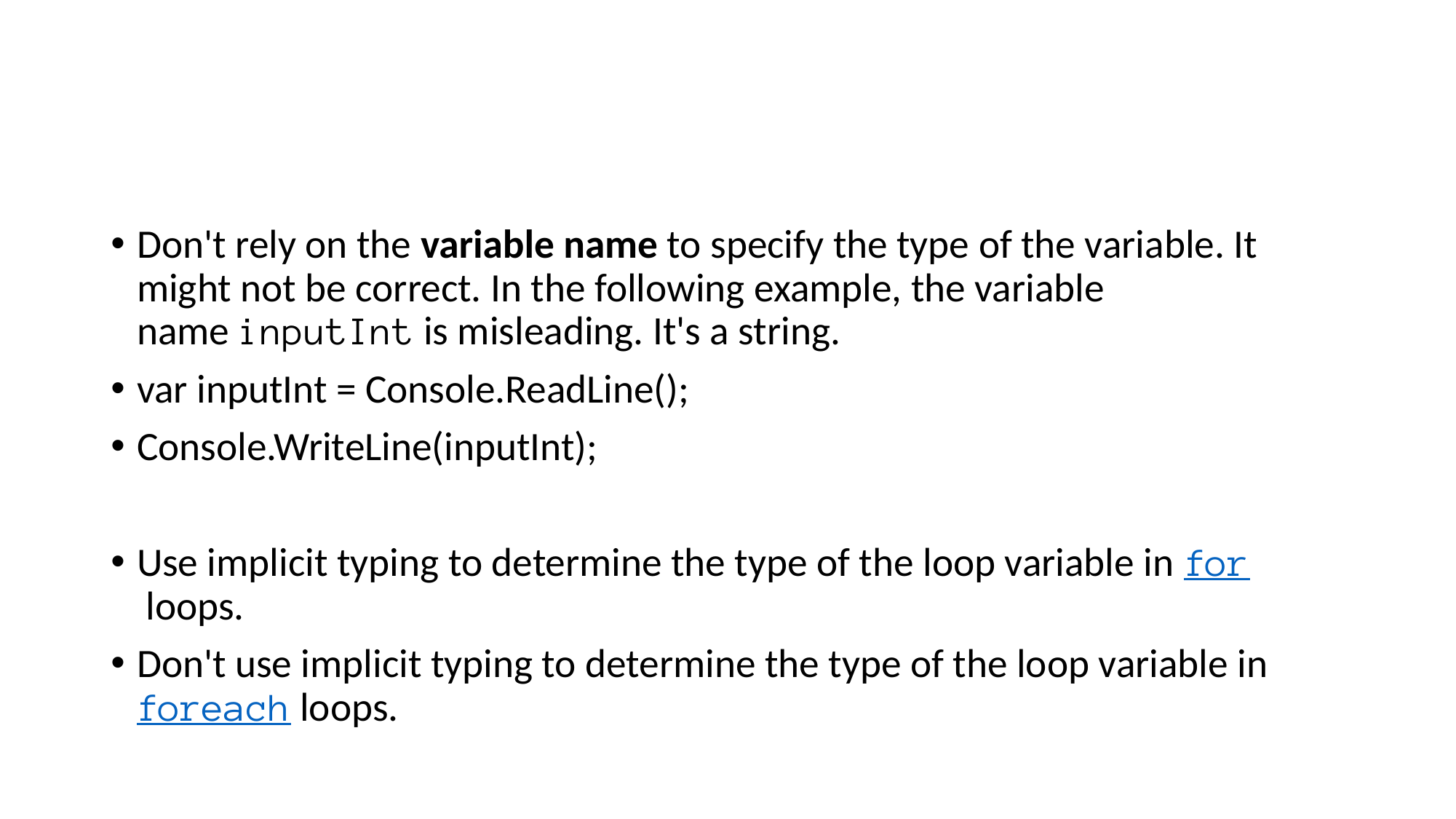

#
Don't rely on the variable name to specify the type of the variable. It might not be correct. In the following example, the variable name inputInt is misleading. It's a string.
var inputInt = Console.ReadLine();
Console.WriteLine(inputInt);

Use implicit typing to determine the type of the loop variable in for loops.
Don't use implicit typing to determine the type of the loop variable in foreach loops.